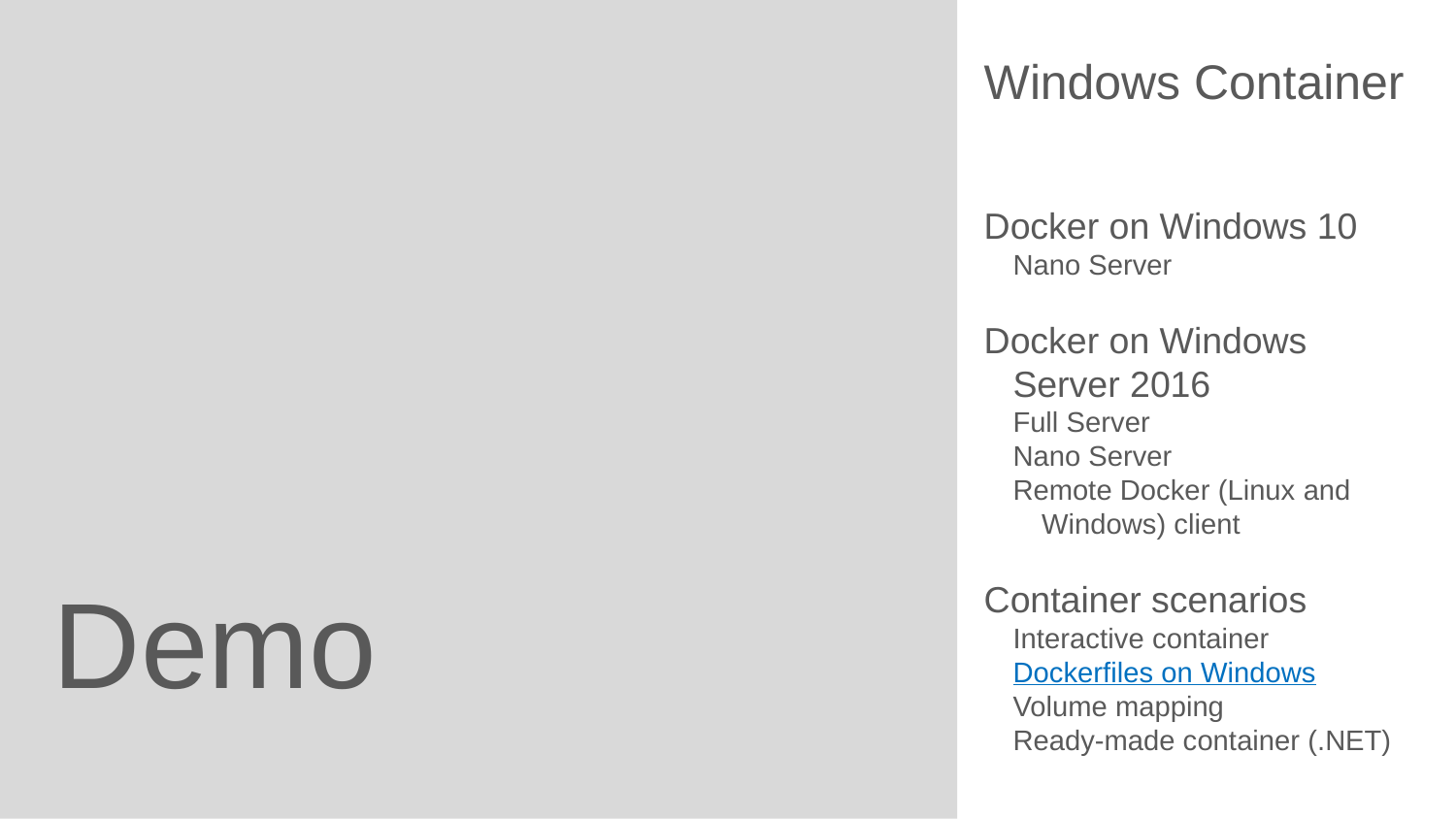

Windows Container

Docker on Windows 10
Nano Server
Docker on Windows
Server 2016
Full Server
Nano Server
Remote Docker (Linux and Windows) client
Container scenarios
Interactive container
Dockerfiles on Windows
Volume mapping
Ready-made container (.NET)